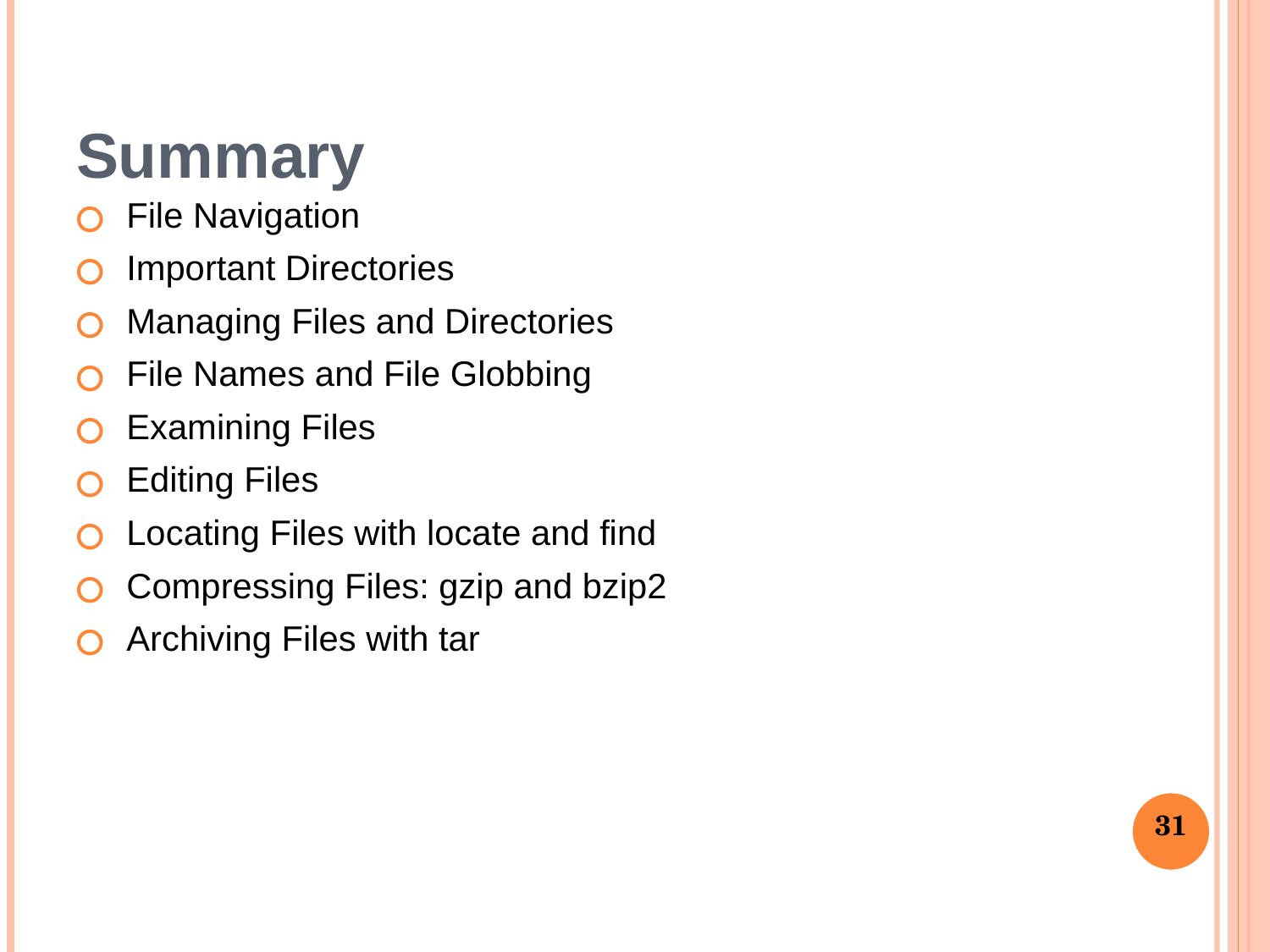

# Summary
File Navigation
Important Directories
Managing Files and Directories
File Names and File Globbing
Examining Files
Editing Files
Locating Files with locate and find
Compressing Files: gzip and bzip2
Archiving Files with tar

31